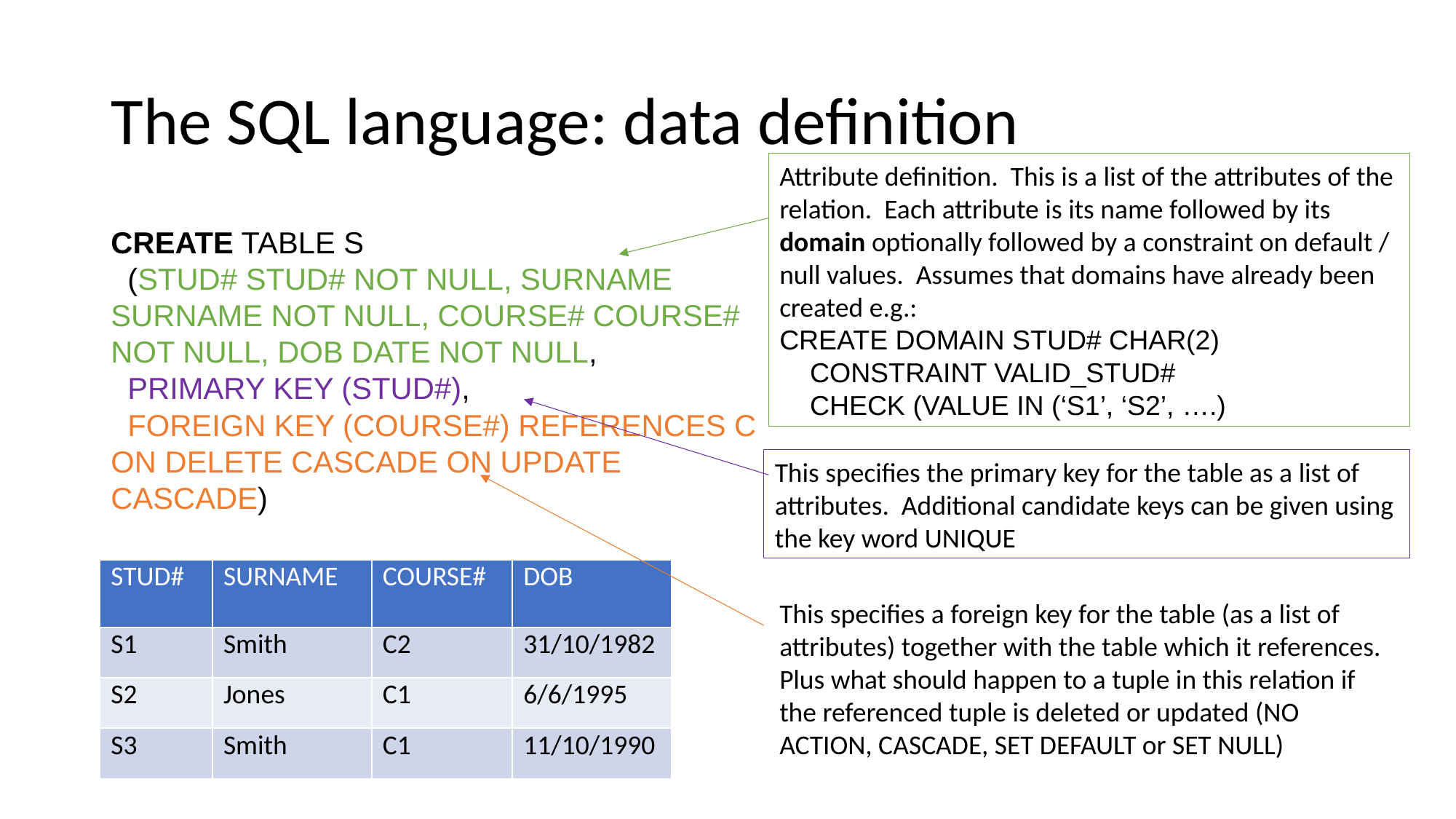

# The SQL language: data definition
Attribute definition.  This is a list of the attributes of the relation.  Each attribute is its name followed by its domain optionally followed by a constraint on default / null values.  Assumes that domains have already been created e.g.:
CREATE DOMAIN STUD# CHAR(2)
    CONSTRAINT VALID_STUD#
    CHECK (VALUE IN (‘S1’, ‘S2’, ….)
CREATE TABLE S
  (STUD# STUD# NOT NULL, SURNAME SURNAME NOT NULL, COURSE# COURSE# NOT NULL, DOB DATE NOT NULL,
  PRIMARY KEY (STUD#),
  FOREIGN KEY (COURSE#) REFERENCES C ON DELETE CASCADE ON UPDATE CASCADE)
This specifies the primary key for the table as a list of attributes.  Additional candidate keys can be given using the key word UNIQUE
| STUD# | SURNAME | COURSE# | DOB |
| --- | --- | --- | --- |
| S1 | Smith | C2 | 31/10/1982 |
| S2 | Jones | C1 | 6/6/1995 |
| S3 | Smith | C1 | 11/10/1990 |
This specifies a foreign key for the table (as a list of attributes) together with the table which it references.  Plus what should happen to a tuple in this relation if the referenced tuple is deleted or updated (NO ACTION, CASCADE, SET DEFAULT or SET NULL)